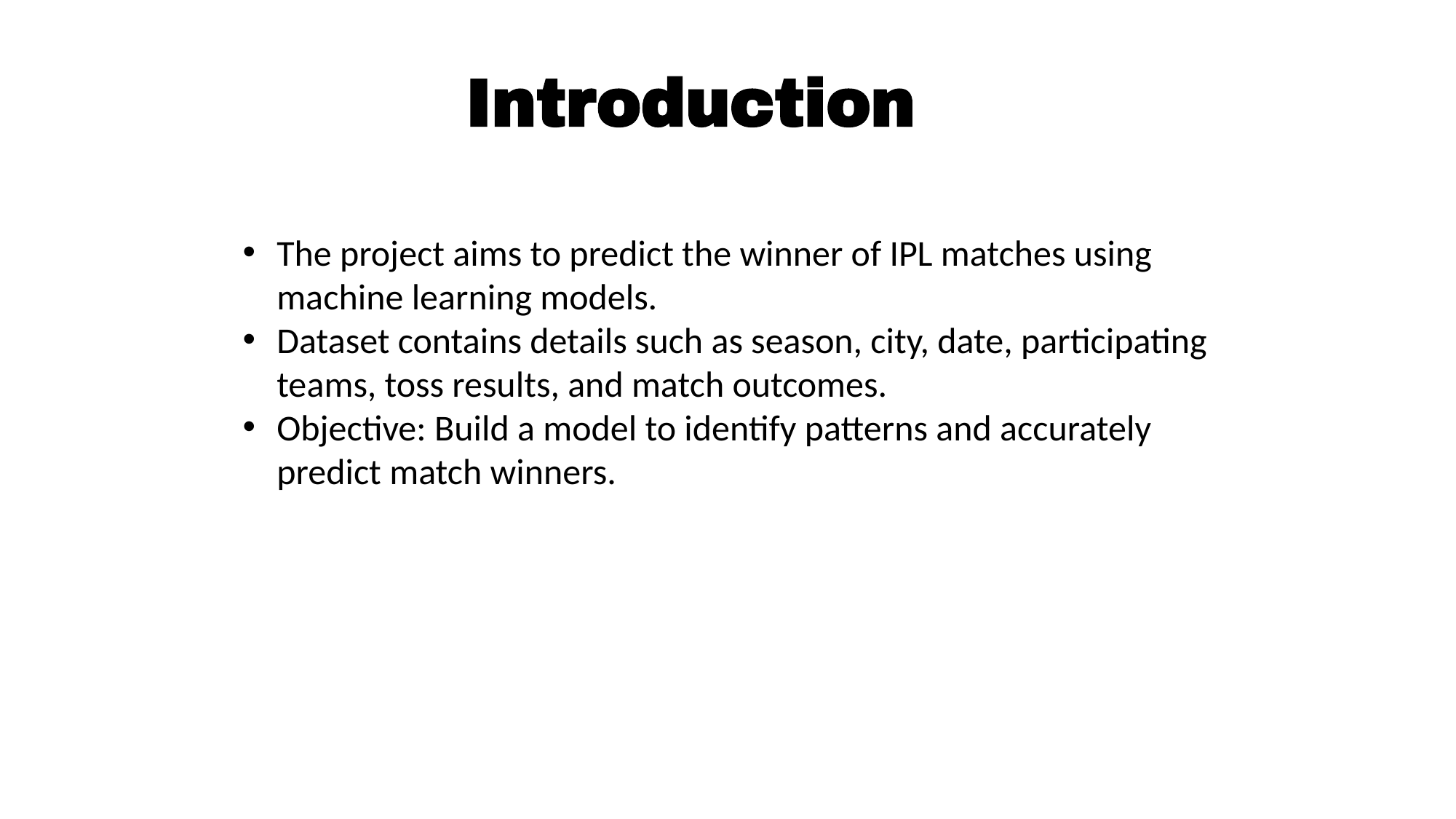

# Introduction
The project aims to predict the winner of IPL matches using machine learning models.
Dataset contains details such as season, city, date, participating teams, toss results, and match outcomes.
Objective: Build a model to identify patterns and accurately predict match winners.